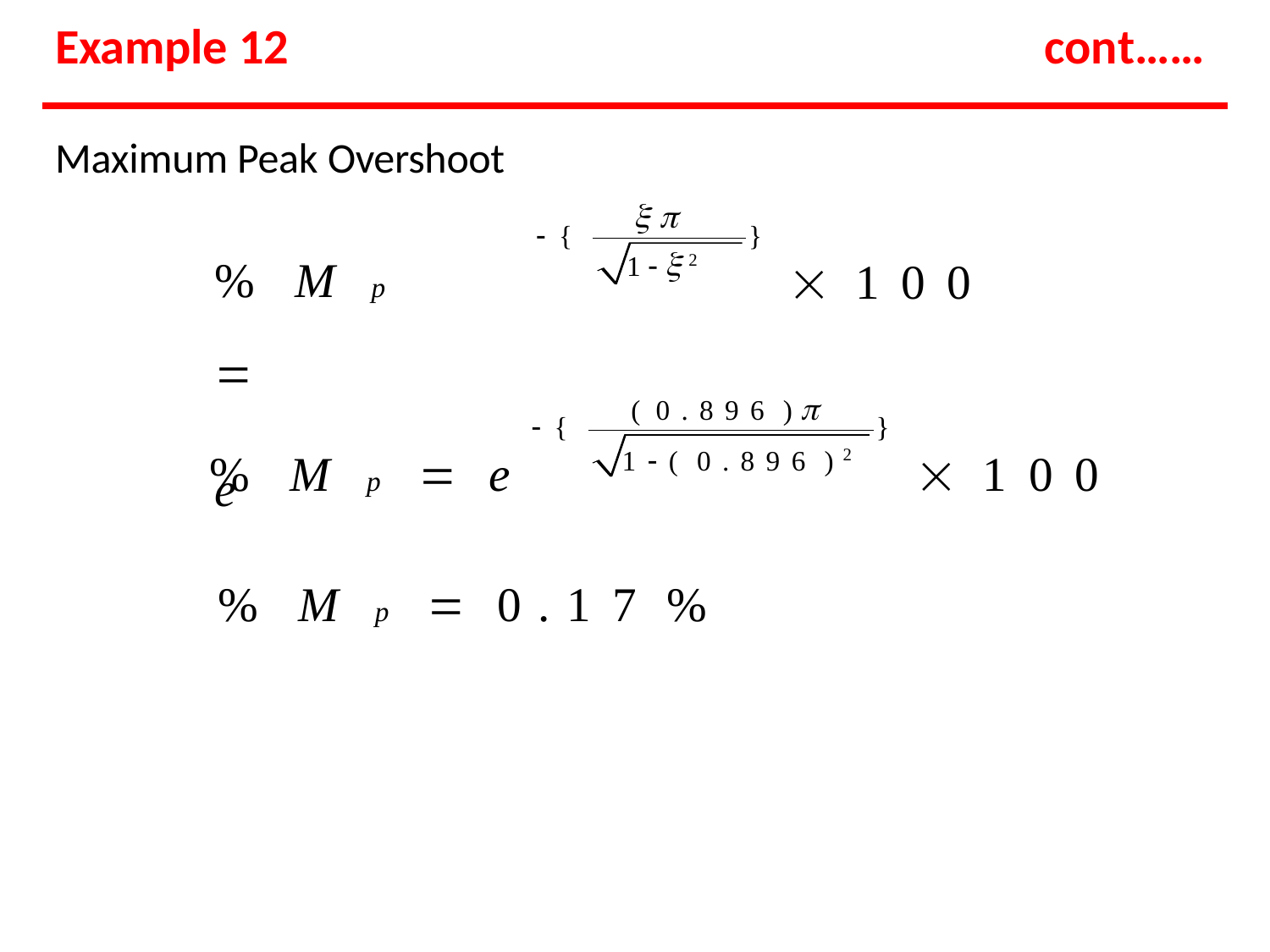

# Example 12
cont……

Maximum Peak Overshoot

%Mp	=	e
ξπ
−{
}

1−ξ2
×100
( 0.896 )π
−{
}

1−( 0.896 )2
%Mp	=	e
×100
%Mp	=	0.17%